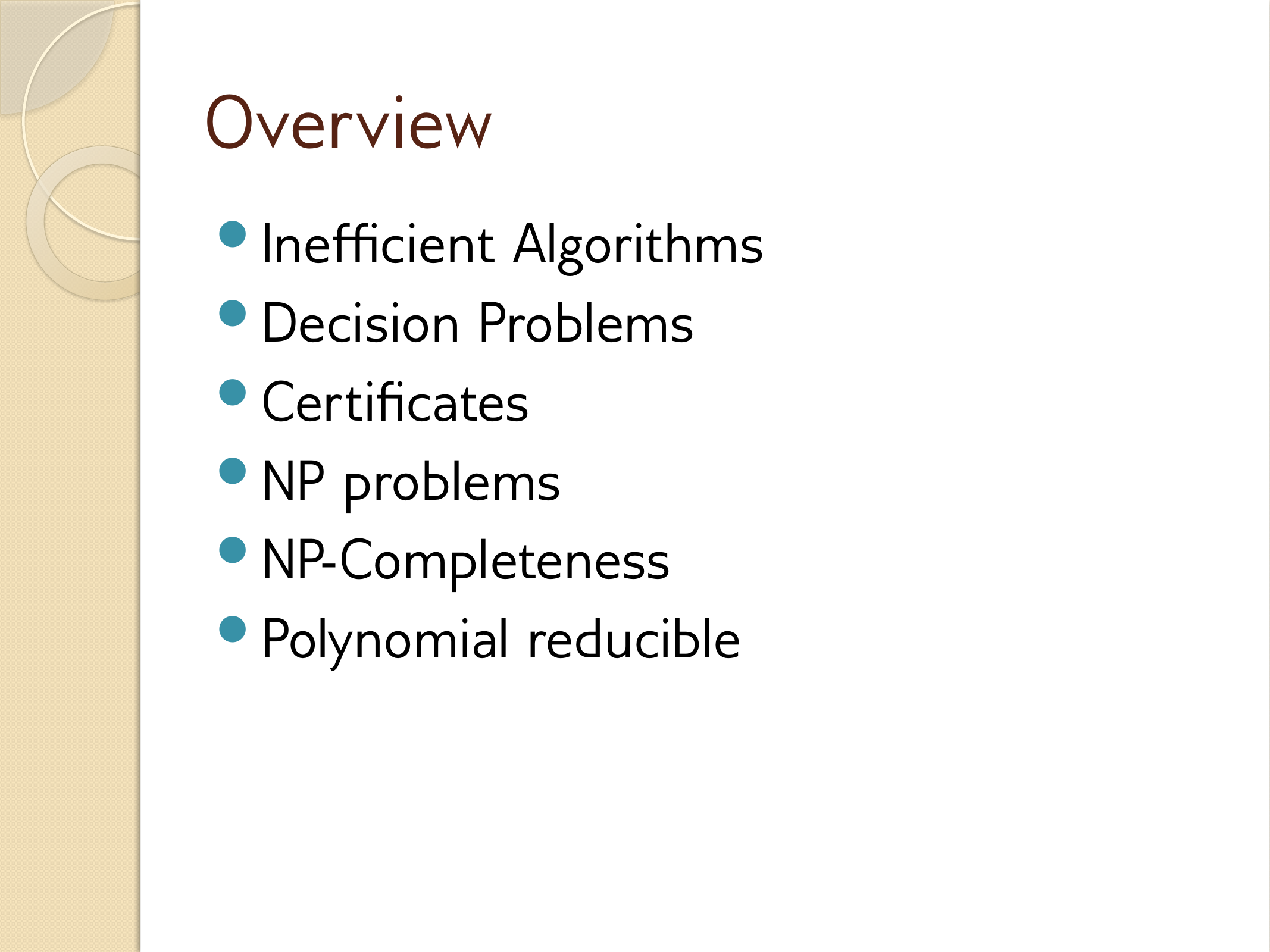

# Overview
Inefficient Algorithms
Decision Problems
Certificates
NP problems
NP-Completeness
Polynomial reducible